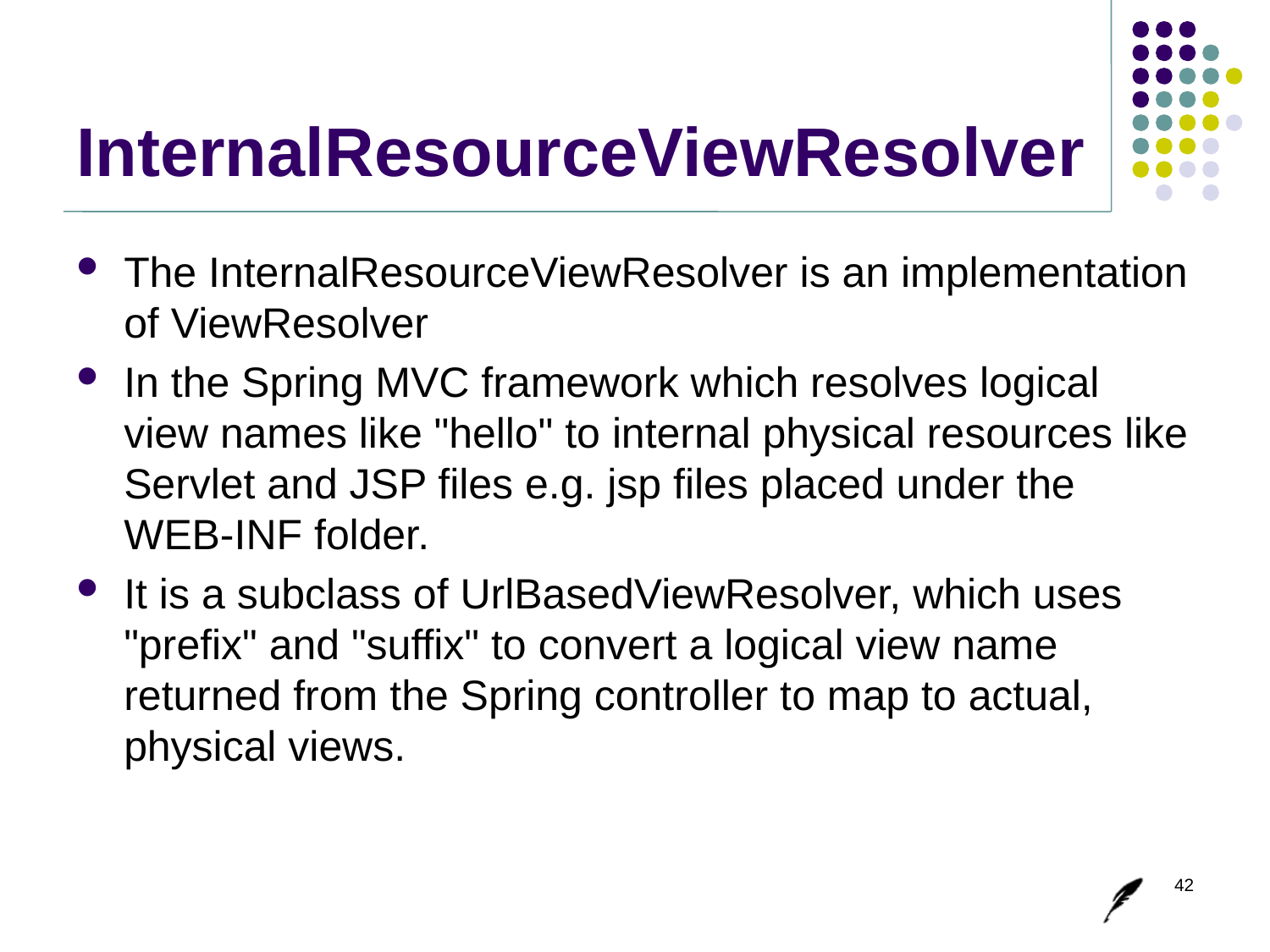

# InternalResourceViewResolver
The InternalResourceViewResolver is an implementation of ViewResolver
In the Spring MVC framework which resolves logical view names like "hello" to internal physical resources like Servlet and JSP files e.g. jsp files placed under the WEB-INF folder.
It is a subclass of UrlBasedViewResolver, which uses "prefix" and "suffix" to convert a logical view name returned from the Spring controller to map to actual, physical views.

42